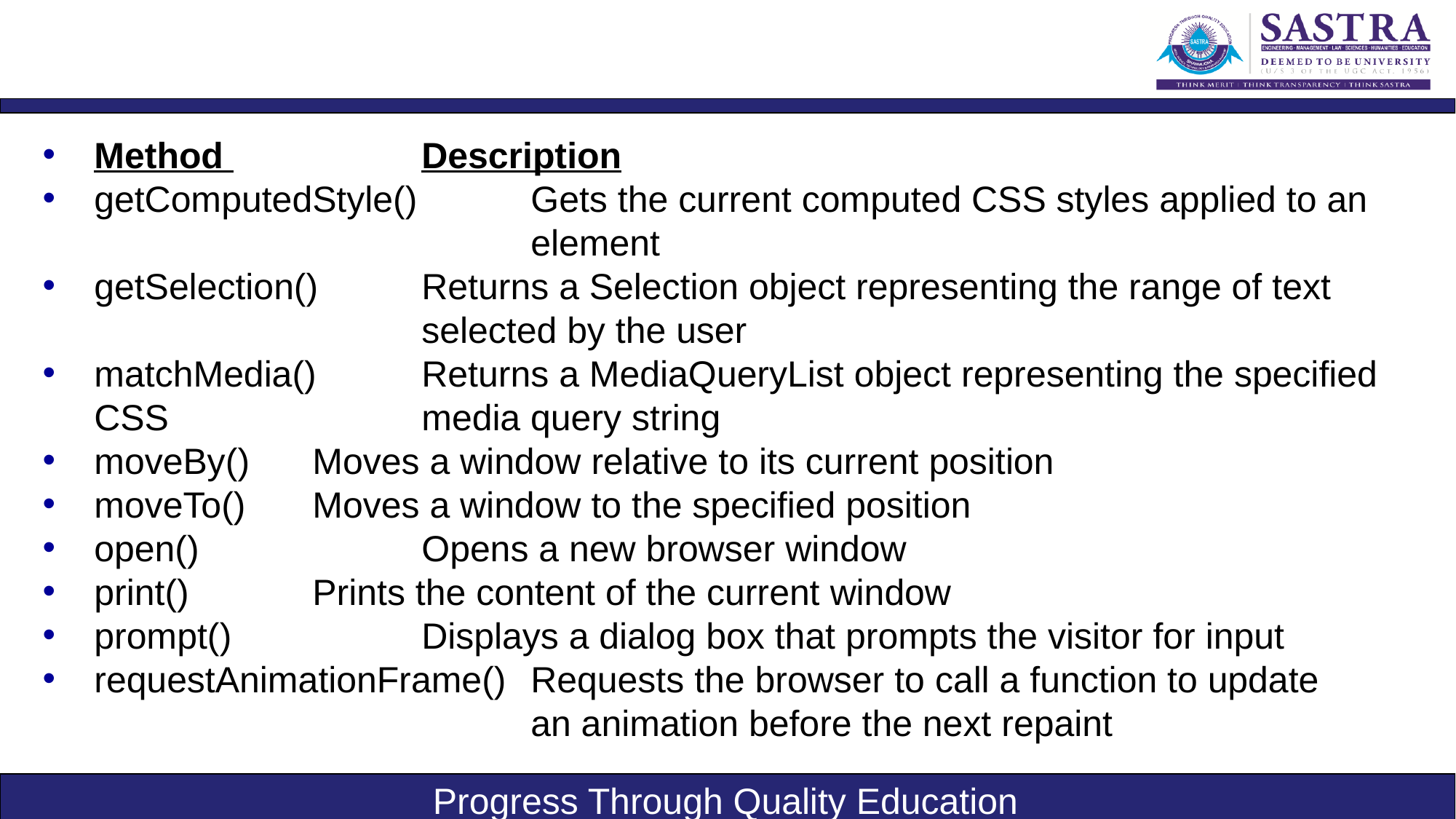

#
Method 		Description
getComputedStyle() 	Gets the current computed CSS styles applied to an 					element
getSelection() 	Returns a Selection object representing the range of text 				selected by the user
matchMedia() 	Returns a MediaQueryList object representing the specified CSS 			media query string
moveBy() 	Moves a window relative to its current position
moveTo() 	Moves a window to the specified position
open() 		Opens a new browser window
print() 		Prints the content of the current window
prompt() 		Displays a dialog box that prompts the visitor for input
requestAnimationFrame() 	Requests the browser to call a function to update 					an animation before the next repaint